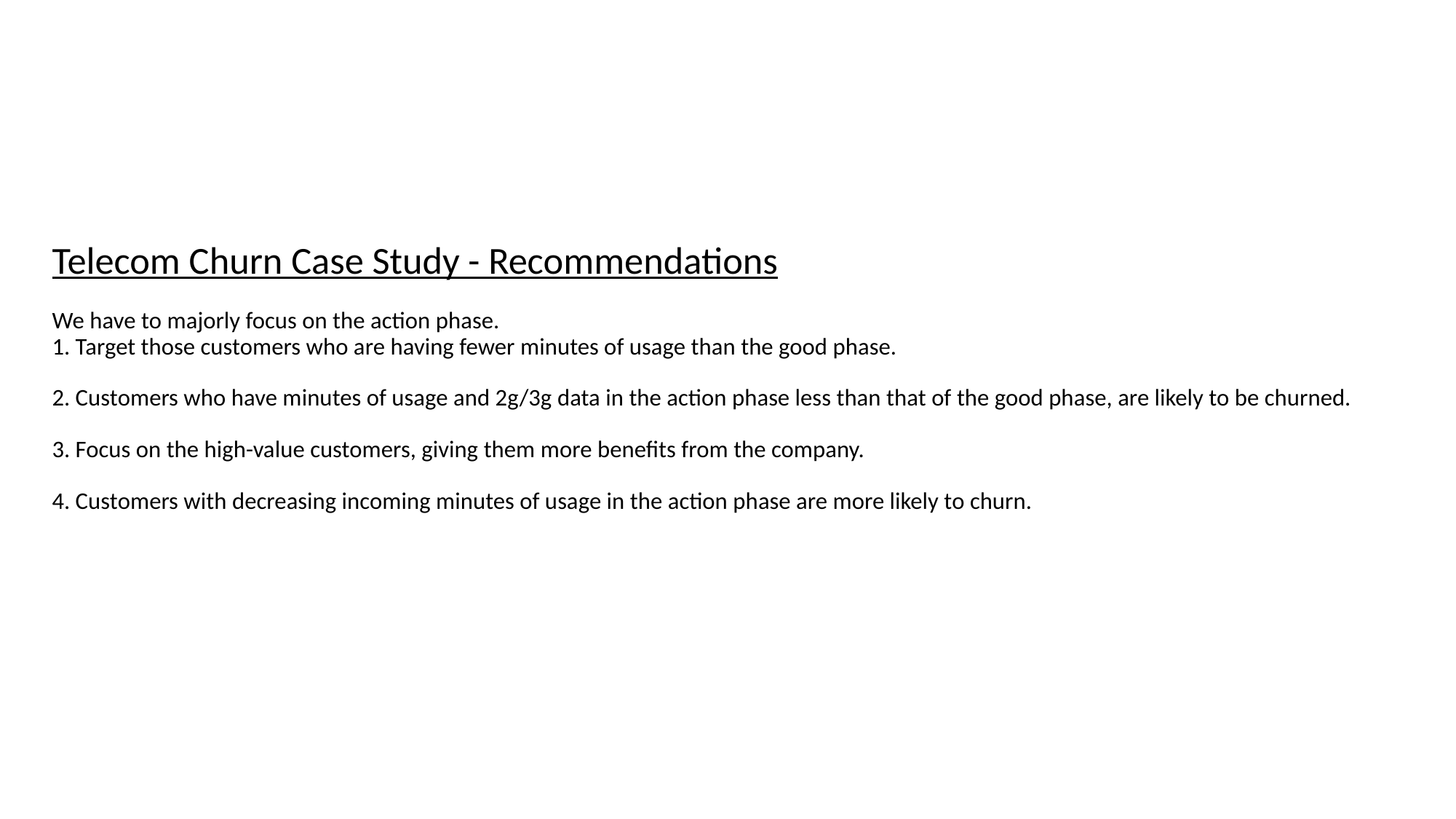

# Telecom Churn Case Study - Recommendations We have to majorly focus on the action phase. 1. Target those customers who are having fewer minutes of usage than the good phase. 2. Customers who have minutes of usage and 2g/3g data in the action phase less than that of the good phase, are likely to be churned. 3. Focus on the high-value customers, giving them more benefits from the company. 4. Customers with decreasing incoming minutes of usage in the action phase are more likely to churn.